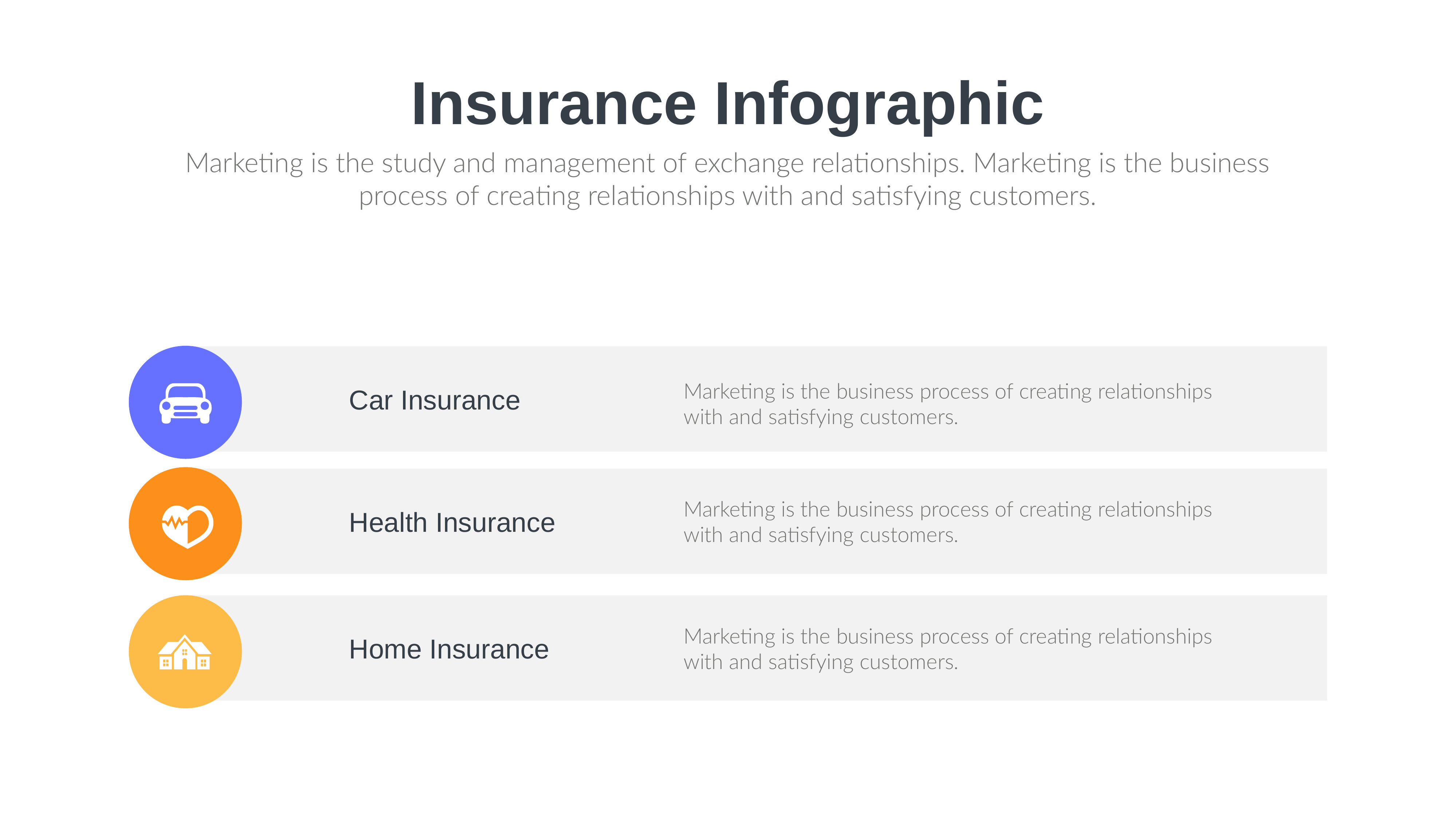

Insurance Infographic
Marketing is the study and management of exchange relationships. Marketing is the business process of creating relationships with and satisfying customers.

Marketing is the business process of creating relationships with and satisfying customers.
Car Insurance

Marketing is the business process of creating relationships with and satisfying customers.
Health Insurance

Marketing is the business process of creating relationships with and satisfying customers.
Home Insurance